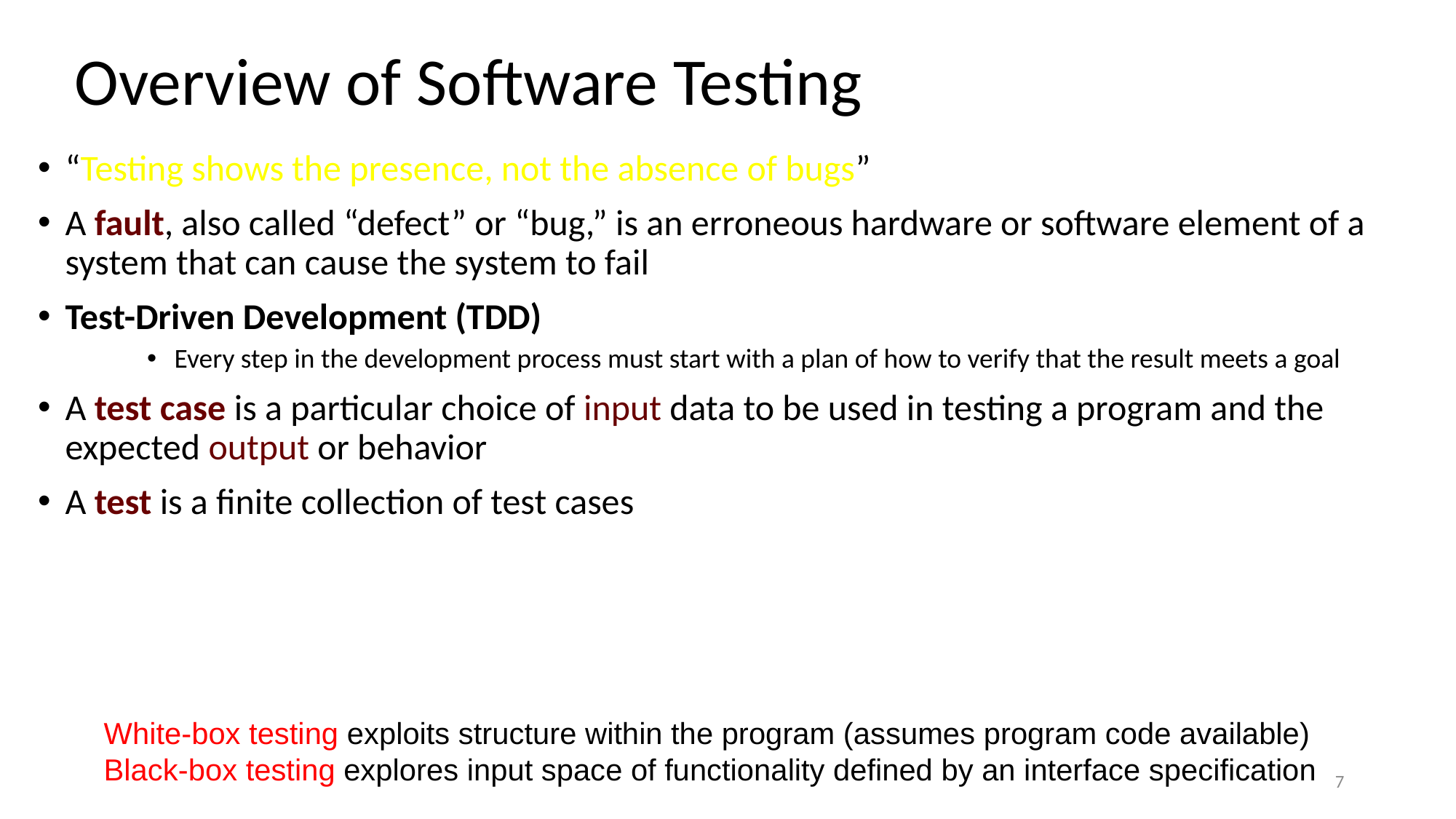

# Overview of Software Testing
“Testing shows the presence, not the absence of bugs”
A fault, also called “defect” or “bug,” is an erroneous hardware or software element of a system that can cause the system to fail
Test-Driven Development (TDD)
Every step in the development process must start with a plan of how to verify that the result meets a goal
A test case is a particular choice of input data to be used in testing a program and the expected output or behavior
A test is a finite collection of test cases
White-box testing exploits structure within the program (assumes program code available)
Black-box testing explores input space of functionality defined by an interface specification
7